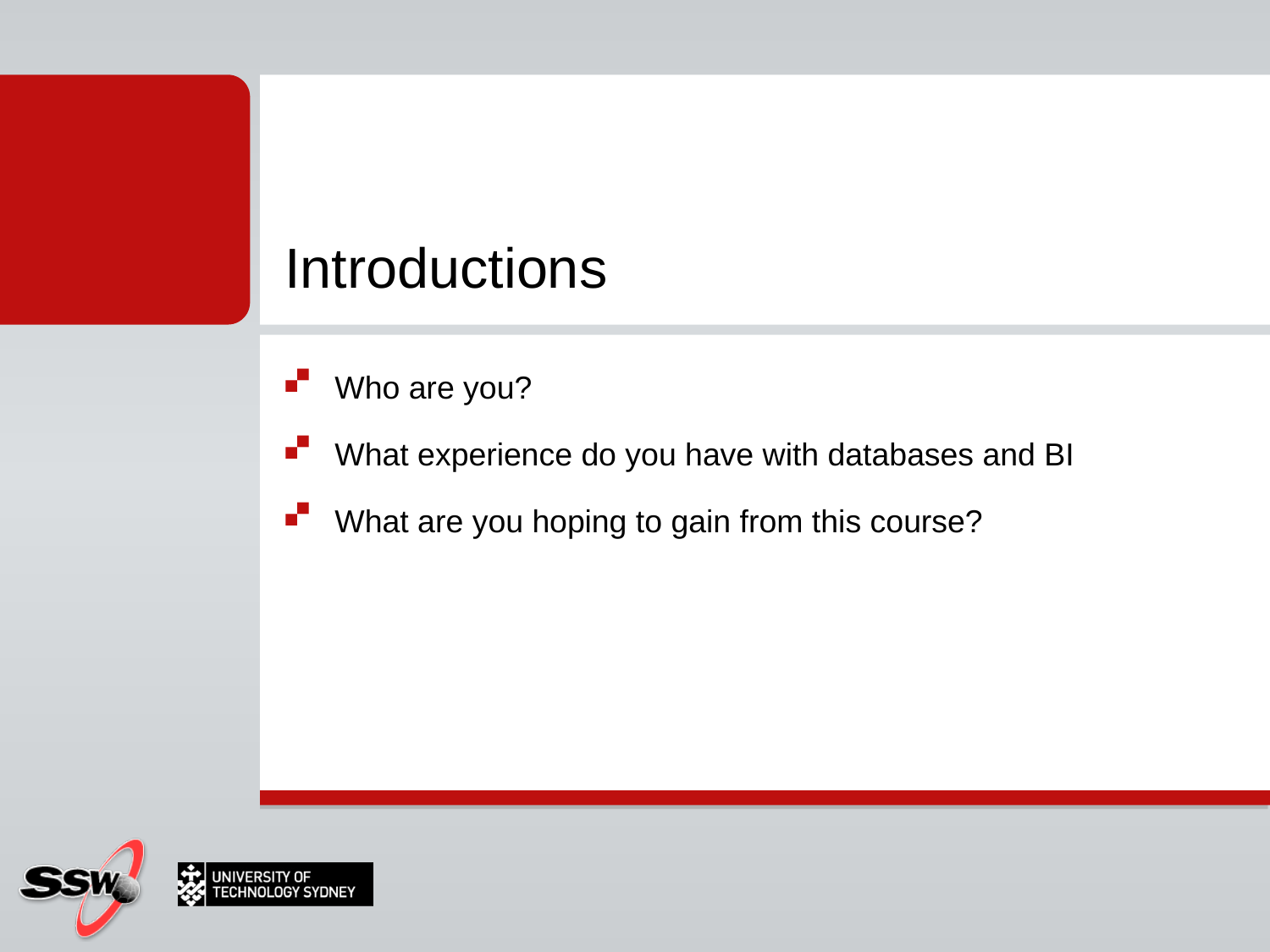

# Introductions
Who are you?
What experience do you have with databases and BI
What are you hoping to gain from this course?